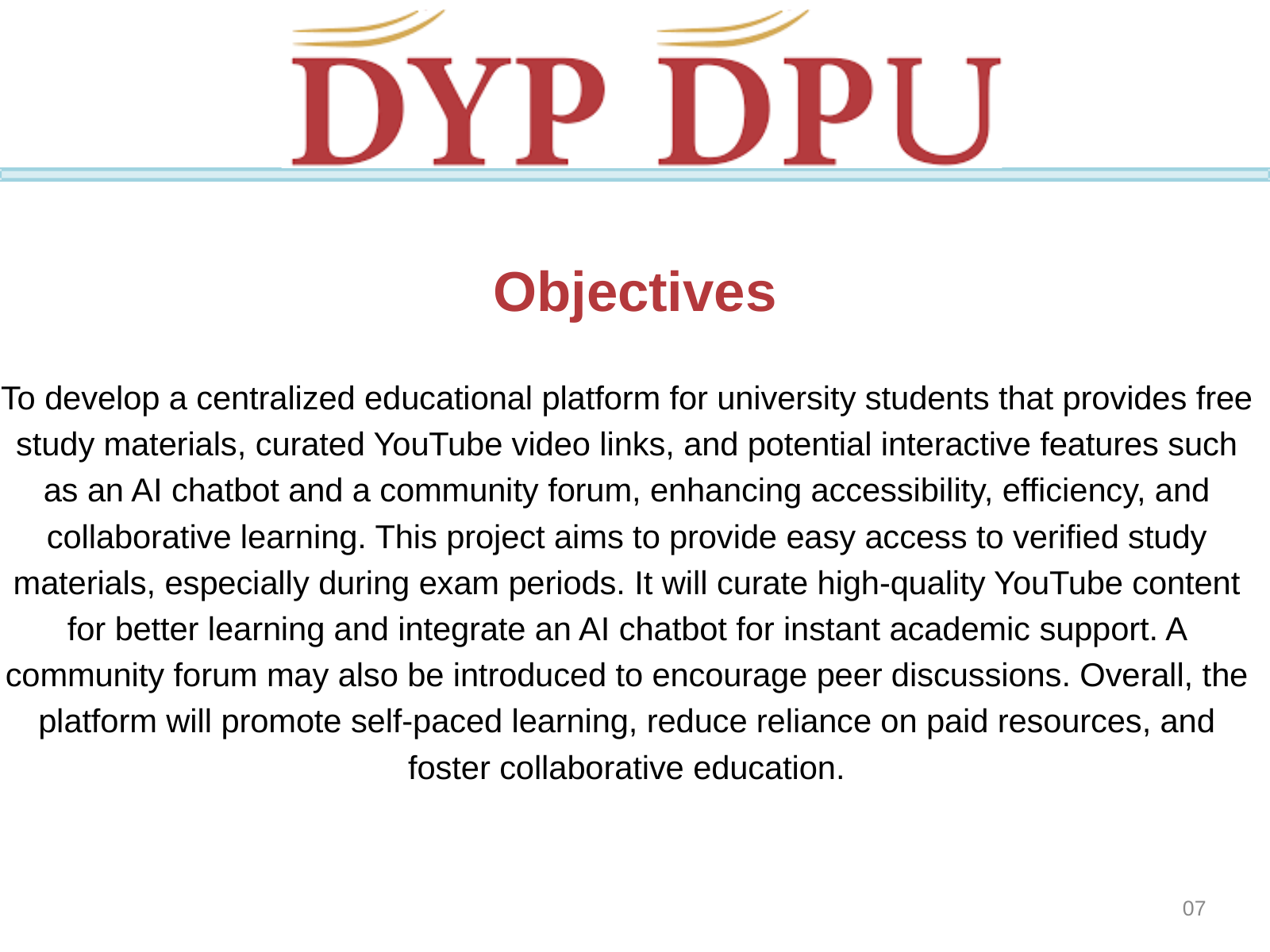

Objectives
To develop a centralized educational platform for university students that provides free study materials, curated YouTube video links, and potential interactive features such as an AI chatbot and a community forum, enhancing accessibility, efficiency, and collaborative learning. This project aims to provide easy access to verified study materials, especially during exam periods. It will curate high-quality YouTube content for better learning and integrate an AI chatbot for instant academic support. A community forum may also be introduced to encourage peer discussions. Overall, the platform will promote self-paced learning, reduce reliance on paid resources, and foster collaborative education.

07